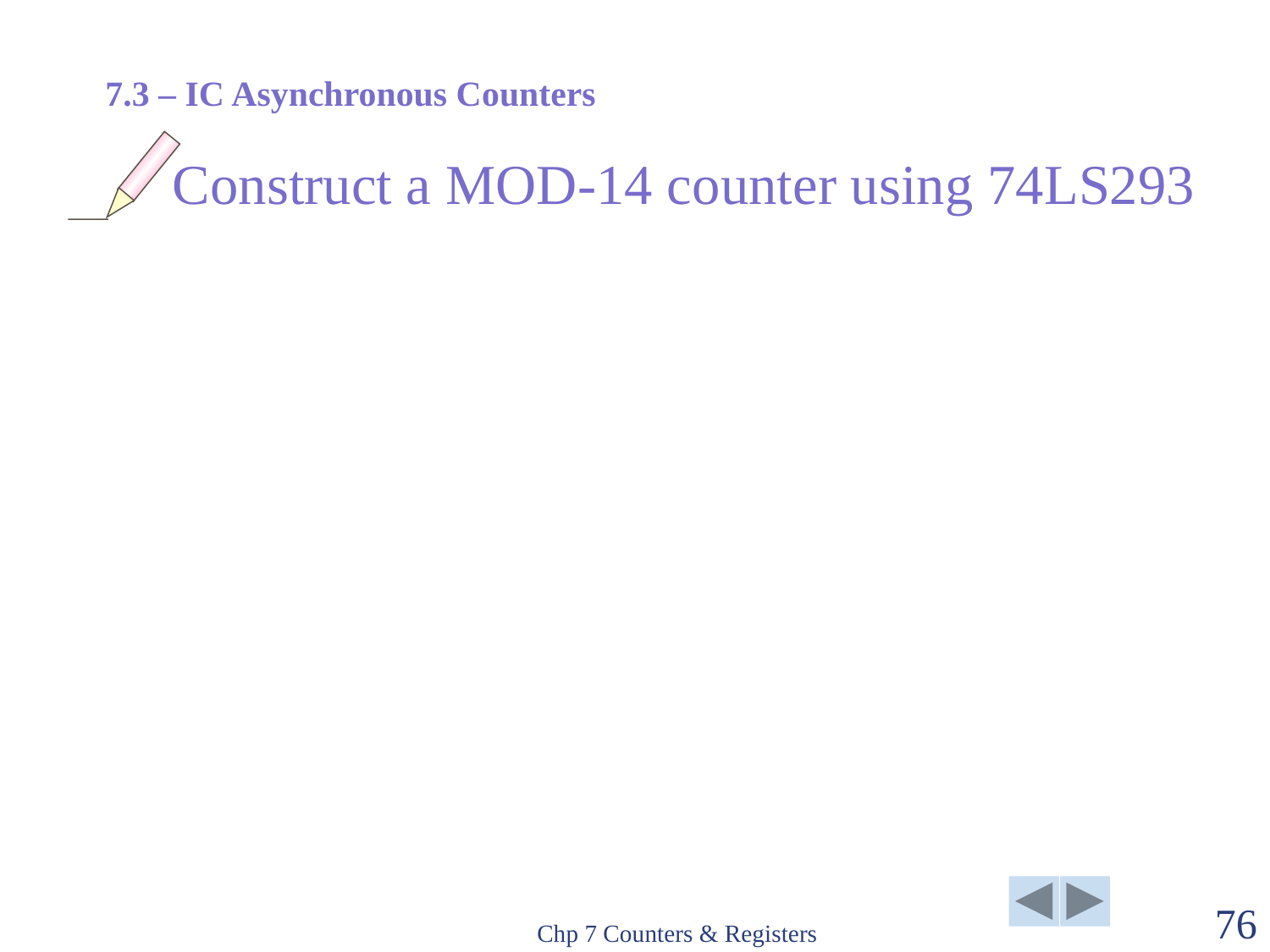

7.3 – IC Asynchronous Counters
# Construct a MOD-14 counter using 74LS293

Chp 7 Counters & Registers
76